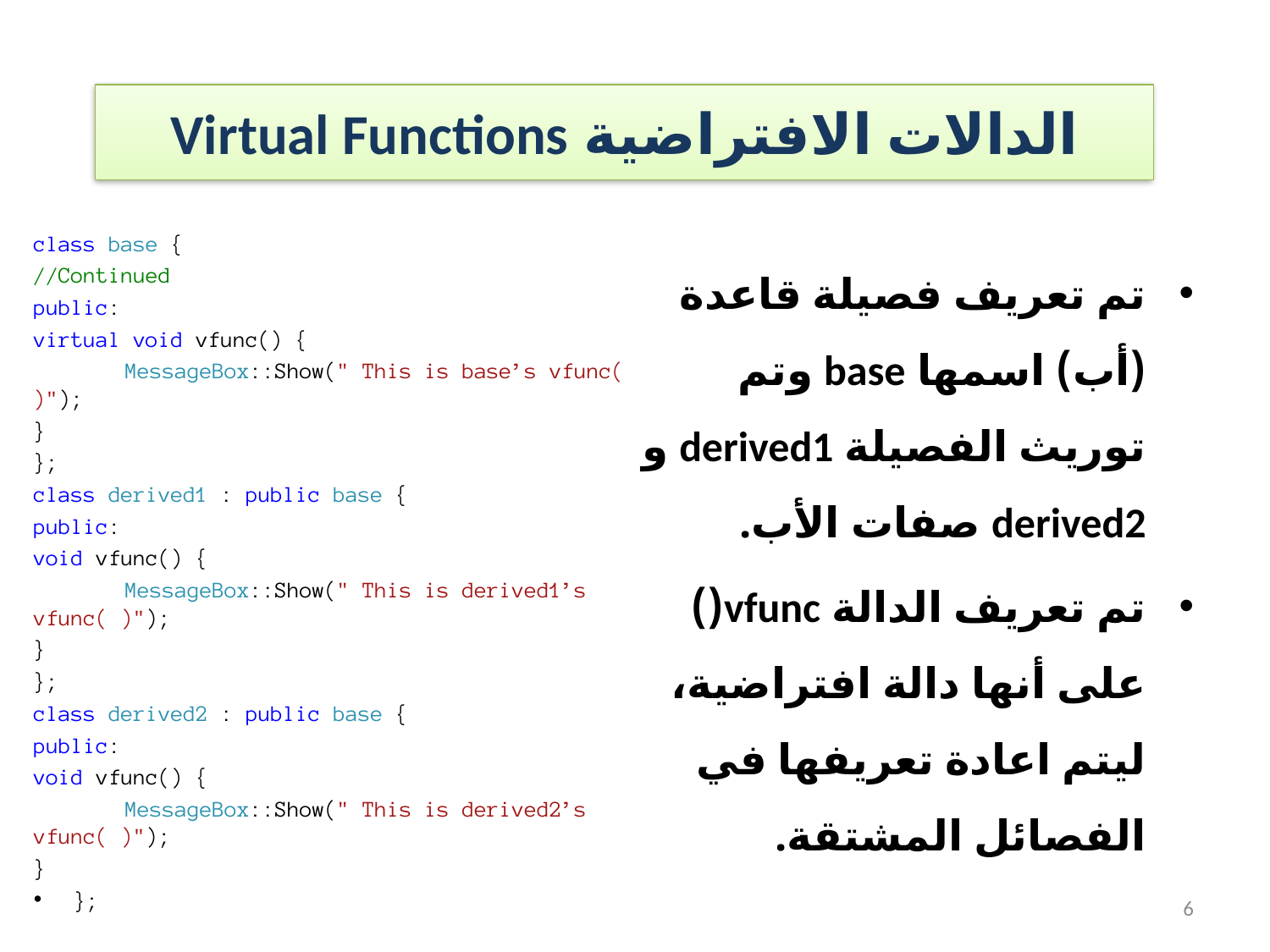

# الدالات الافتراضية Virtual Functions
class base {
//Continued
public:
virtual void vfunc() {
	MessageBox::Show(" This is base’s vfunc( )");
}
};
class derived1 : public base {
public:
void vfunc() {
	MessageBox::Show(" This is derived1’s vfunc( )");
}
};
class derived2 : public base {
public:
void vfunc() {
	MessageBox::Show(" This is derived2’s vfunc( )");
}
};
تم تعريف فصيلة قاعدة (أب) اسمها base وتم توريث الفصيلة derived1 و derived2 صفات الأب.
تم تعريف الدالة vfunc() على أنها دالة افتراضية، ليتم اعادة تعريفها في الفصائل المشتقة.
6